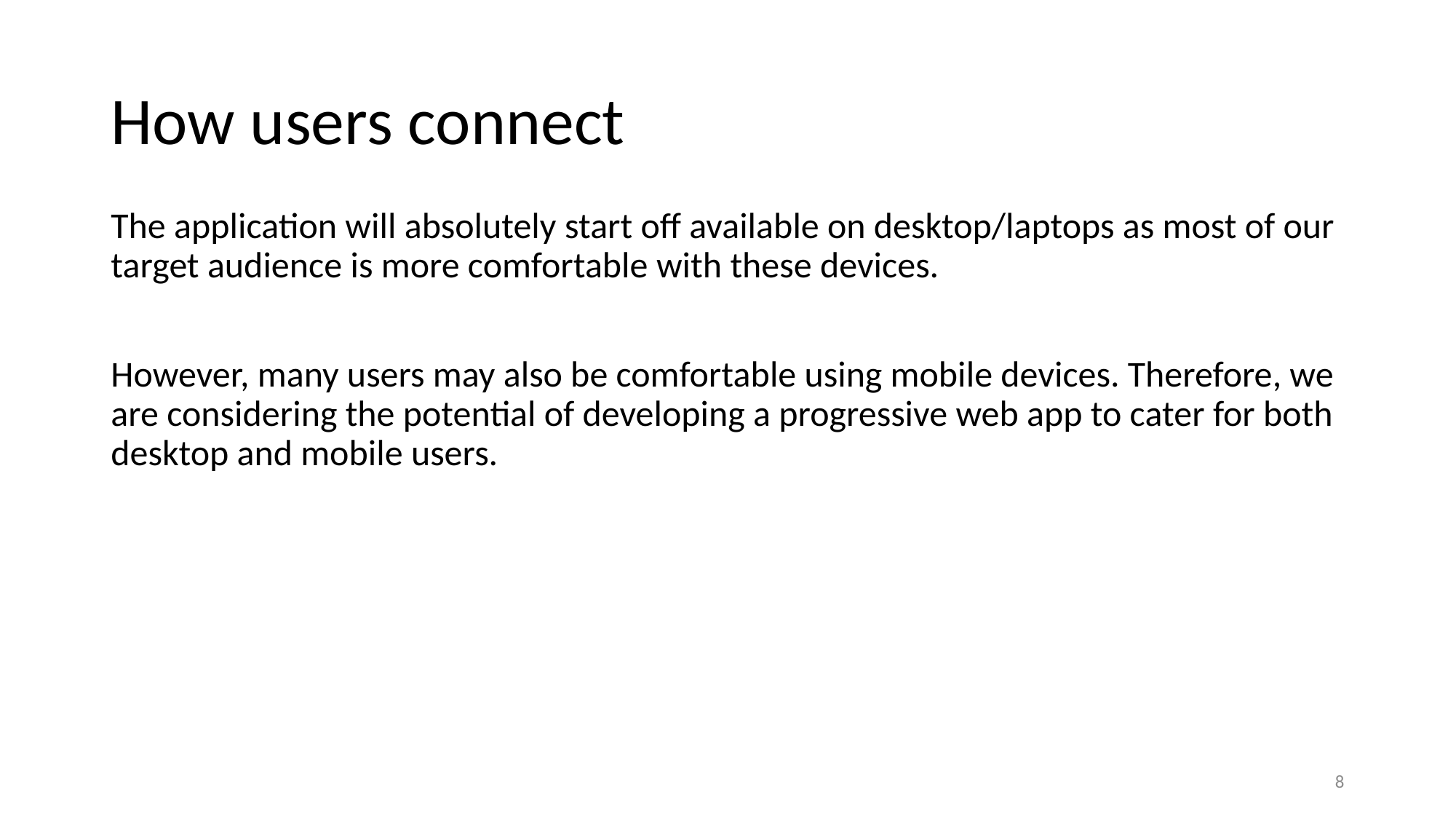

# How users connect
The application will absolutely start off available on desktop/laptops as most of our target audience is more comfortable with these devices.

However, many users may also be comfortable using mobile devices. Therefore, we are considering the potential of developing a progressive web app to cater for both desktop and mobile users.
8